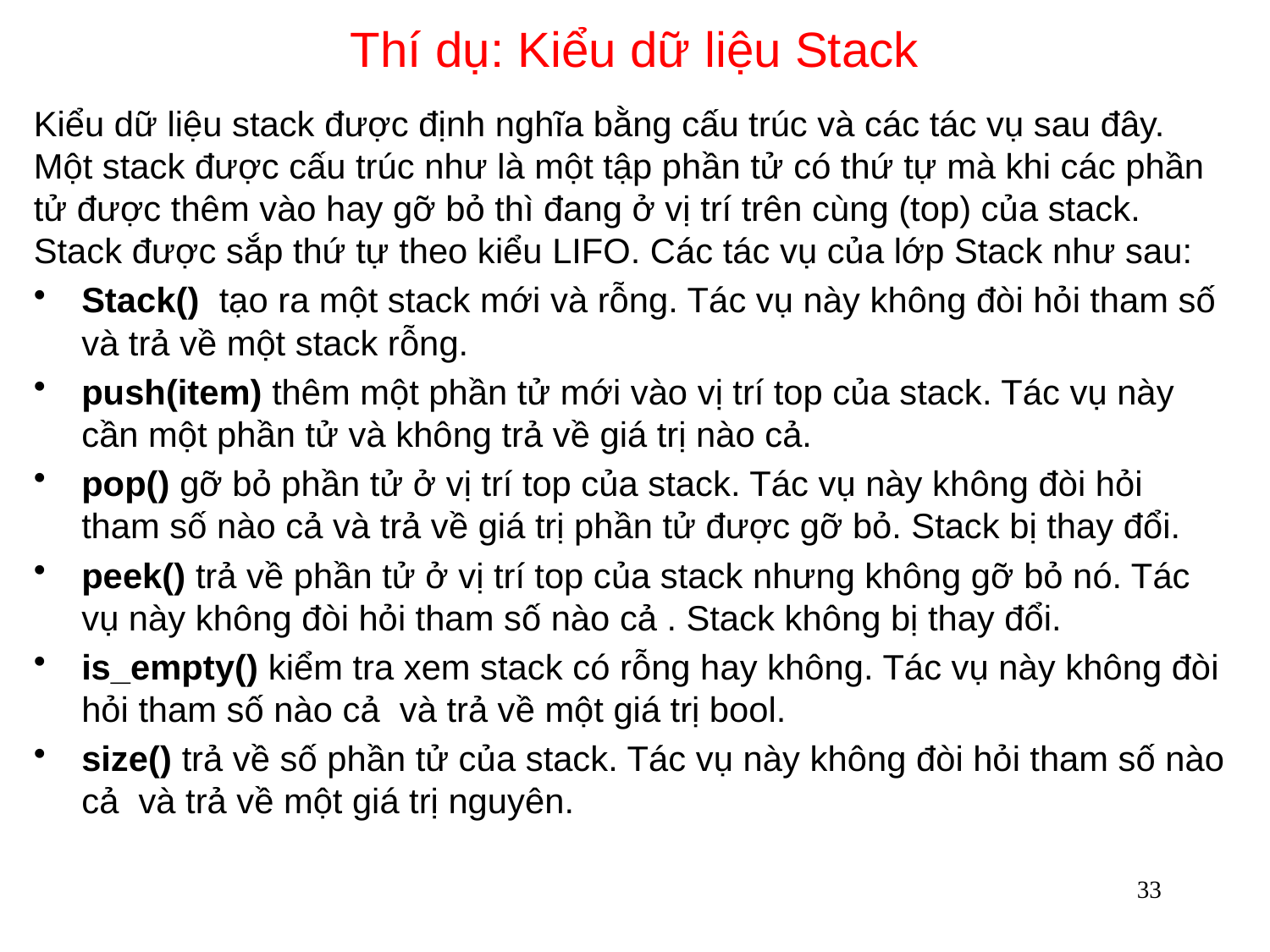

# Thí dụ: Kiểu dữ liệu Stack
Kiểu dữ liệu stack được định nghĩa bằng cấu trúc và các tác vụ sau đây. Một stack được cấu trúc như là một tập phần tử có thứ tự mà khi các phần tử được thêm vào hay gỡ bỏ thì đang ở vị trí trên cùng (top) của stack. Stack được sắp thứ tự theo kiểu LIFO. Các tác vụ của lớp Stack như sau:
Stack()  tạo ra một stack mới và rỗng. Tác vụ này không đòi hỏi tham số và trả về một stack rỗng.
push(item) thêm một phần tử mới vào vị trí top của stack. Tác vụ này cần một phần tử và không trả về giá trị nào cả.
pop() gỡ bỏ phần tử ở vị trí top của stack. Tác vụ này không đòi hỏi tham số nào cả và trả về giá trị phần tử được gỡ bỏ. Stack bị thay đổi.
peek() trả về phần tử ở vị trí top của stack nhưng không gỡ bỏ nó. Tác vụ này không đòi hỏi tham số nào cả . Stack không bị thay đổi.
is_empty() kiểm tra xem stack có rỗng hay không. Tác vụ này không đòi hỏi tham số nào cả  và trả về một giá trị bool.
size() trả về số phần tử của stack. Tác vụ này không đòi hỏi tham số nào cả  và trả về một giá trị nguyên.

33